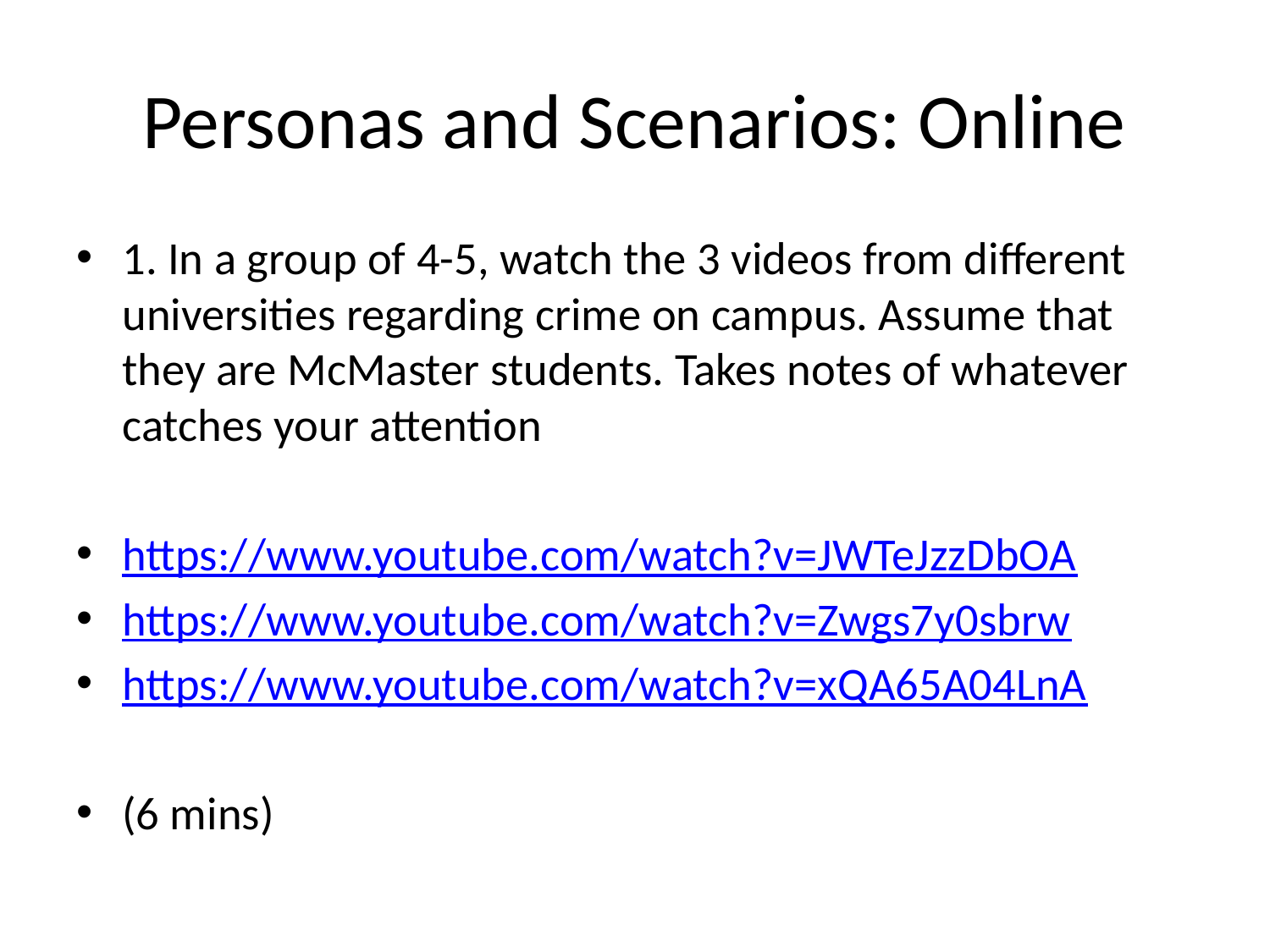

# Personas and Scenarios: Online
1. In a group of 4-5, watch the 3 videos from different universities regarding crime on campus. Assume that they are McMaster students. Takes notes of whatever catches your attention

https://www.youtube.com/watch?v=JWTeJzzDbOA
https://www.youtube.com/watch?v=Zwgs7y0sbrw
https://www.youtube.com/watch?v=xQA65A04LnA

(6 mins)